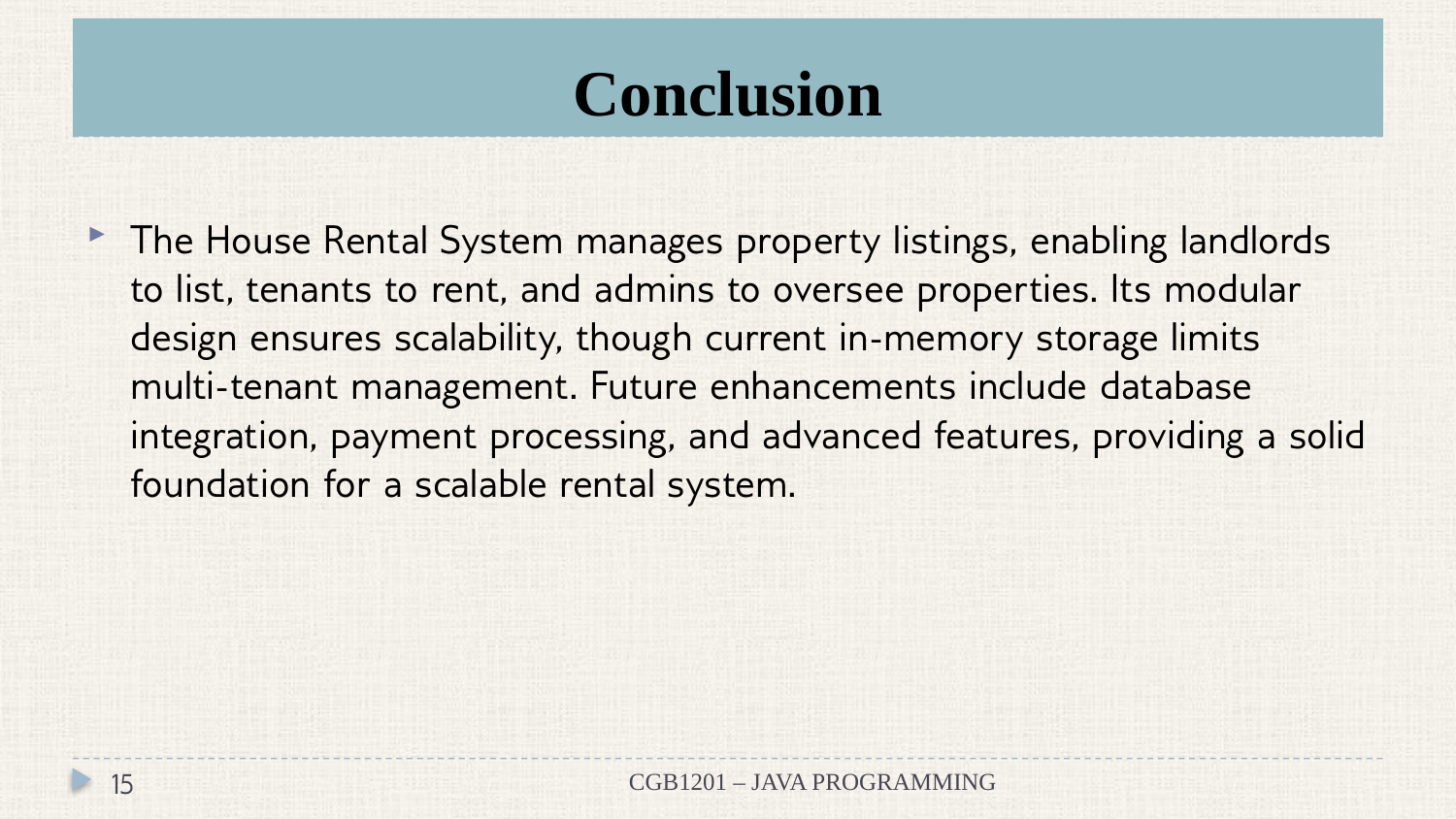

# Conclusion

The House Rental System manages property listings, enabling landlords to list, tenants to rent, and admins to oversee properties. Its modular design ensures scalability, though current in-memory storage limits multi-tenant management. Future enhancements include database integration, payment processing, and advanced features, providing a solid foundation for a scalable rental system.
15
CGB1201 – JAVA PROGRAMMING